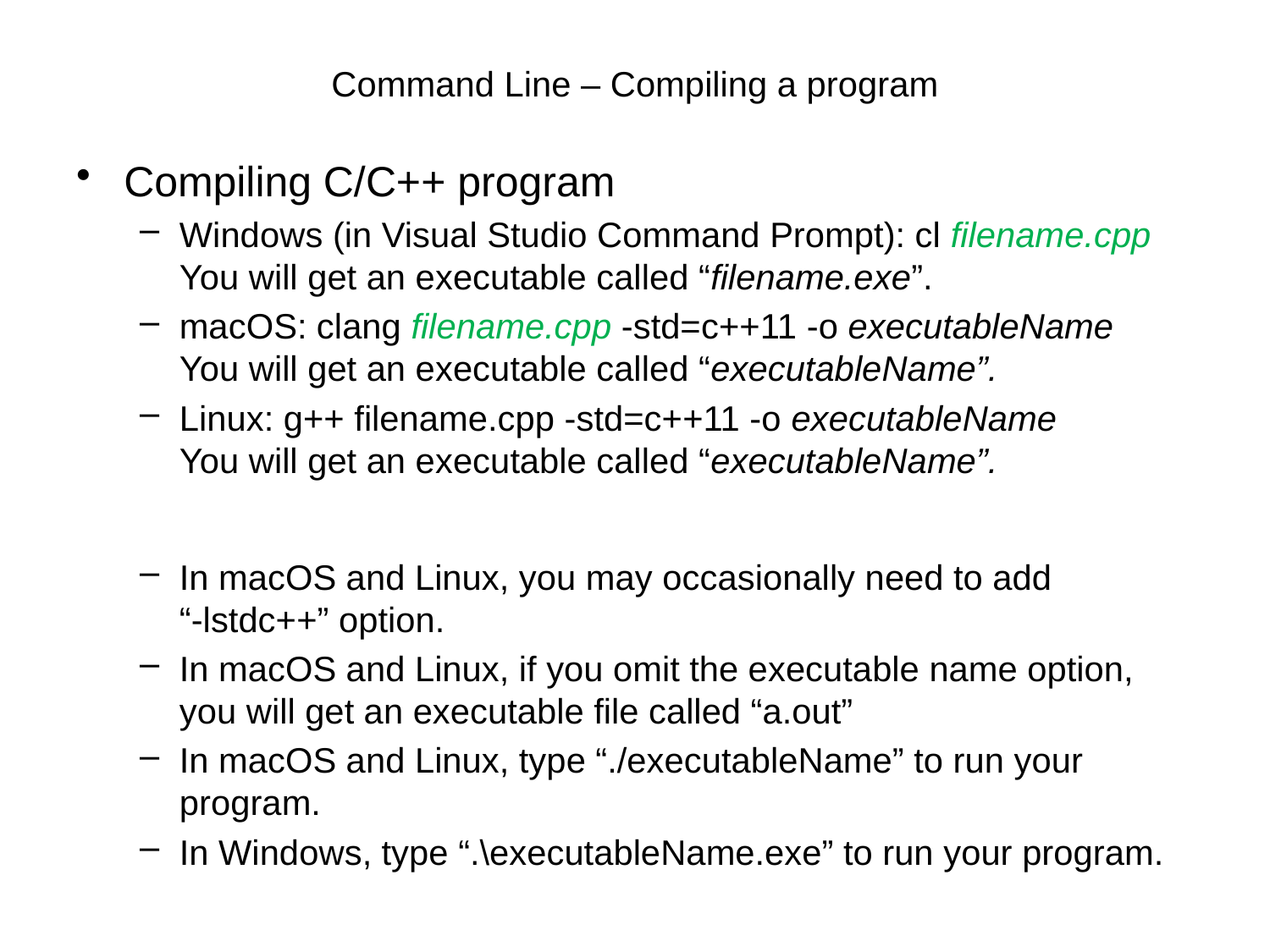

# Command Line – Compiling a program
Compiling C/C++ program
Windows (in Visual Studio Command Prompt): cl filename.cpp
You will get an executable called “filename.exe”.
macOS: clang filename.cpp -std=c++11 -o executableName
You will get an executable called “executableName”.
Linux: g++ filename.cpp -std=c++11 -o executableName
You will get an executable called “executableName”.

In macOS and Linux, you may occasionally need to add
“-lstdc++” option.
In macOS and Linux, if you omit the executable name option, you will get an executable file called “a.out”
In macOS and Linux, type “./executableName” to run your program.
In Windows, type “.\executableName.exe” to run your program.